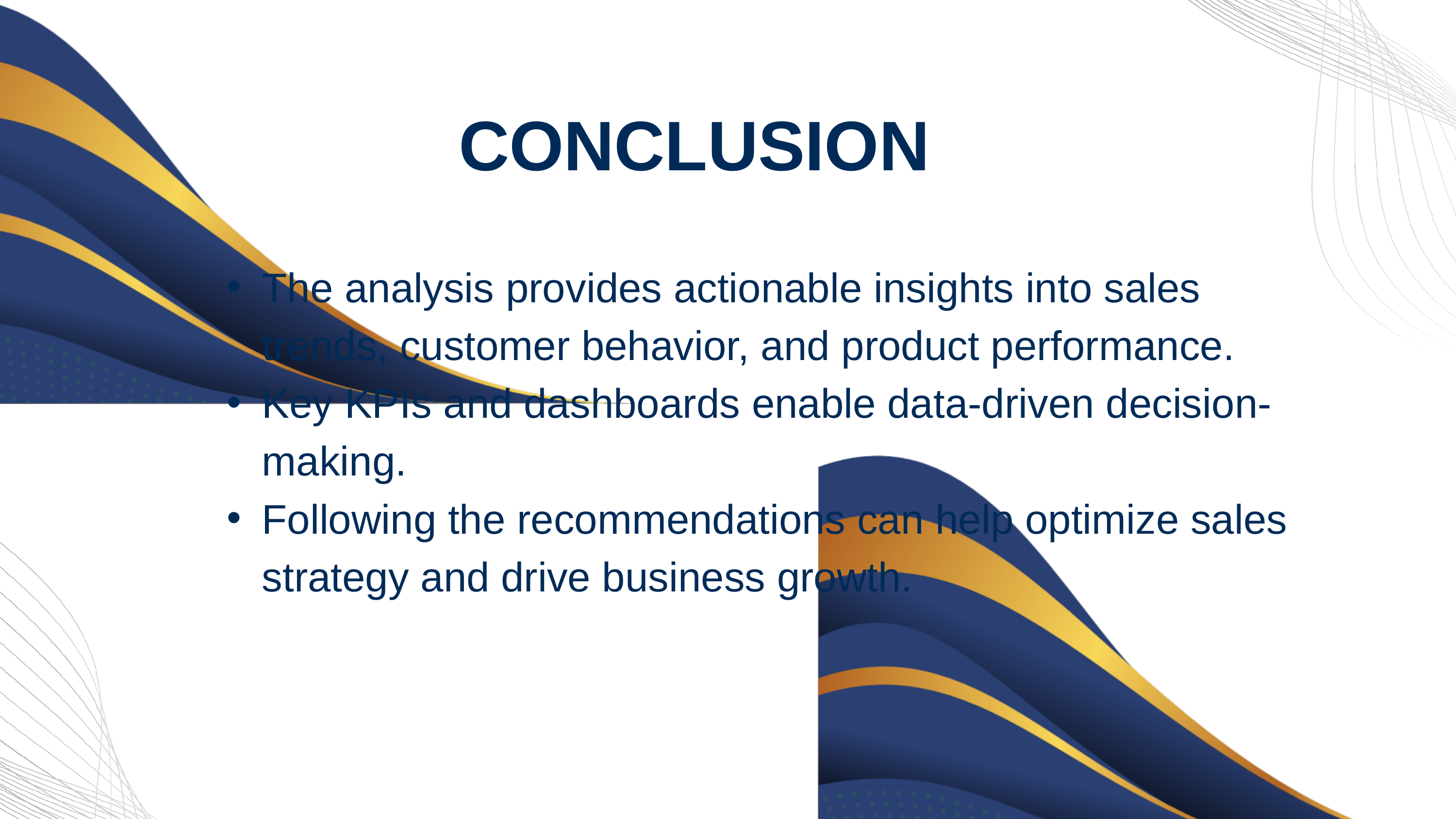

CONCLUSION
The analysis provides actionable insights into sales trends, customer behavior, and product performance.
Key KPIs and dashboards enable data-driven decision-making.
Following the recommendations can help optimize sales strategy and drive business growth.